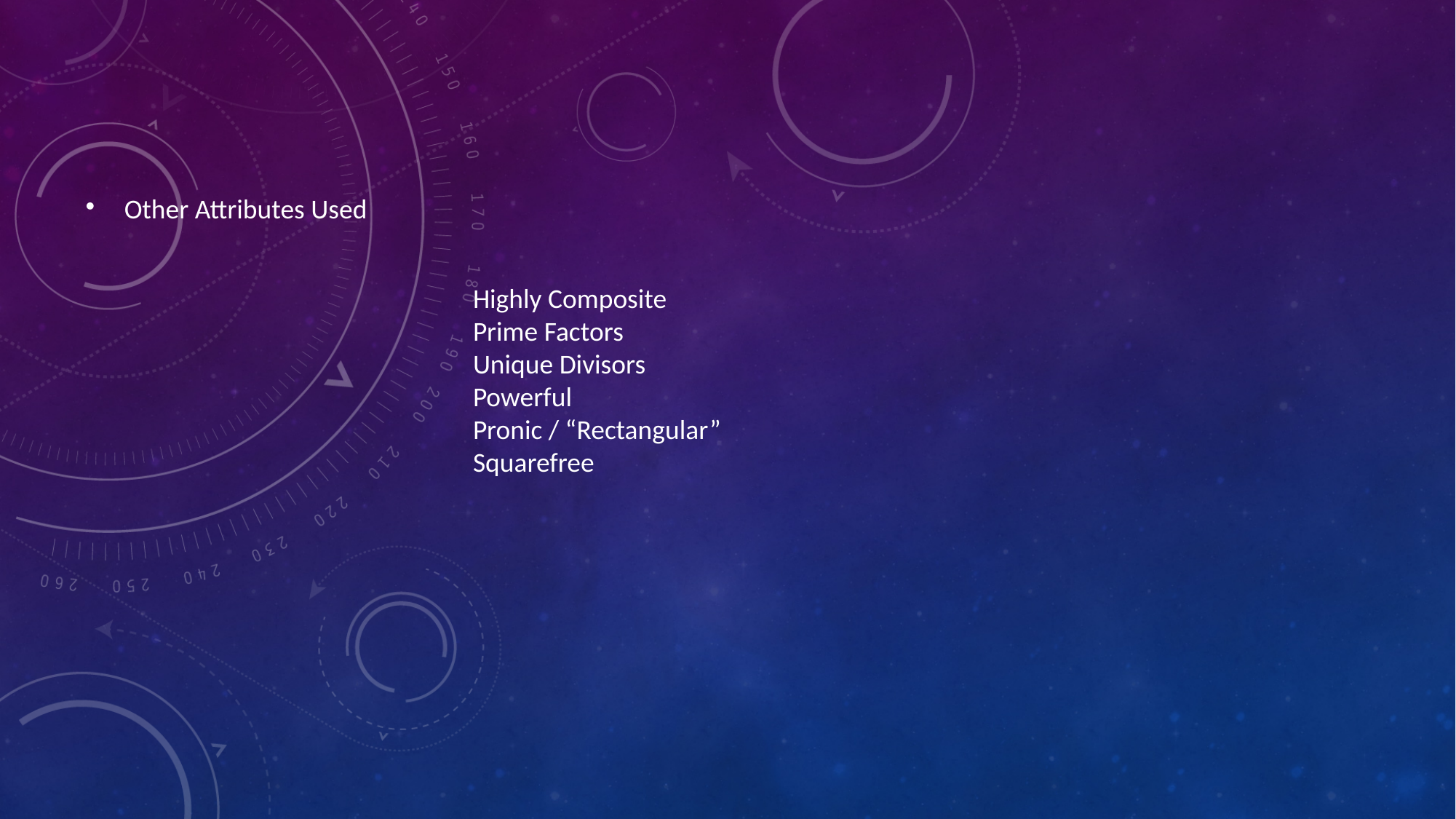

Other Attributes Used
Highly Composite
Prime Factors
Unique Divisors
Powerful
Pronic / “Rectangular”
Squarefree